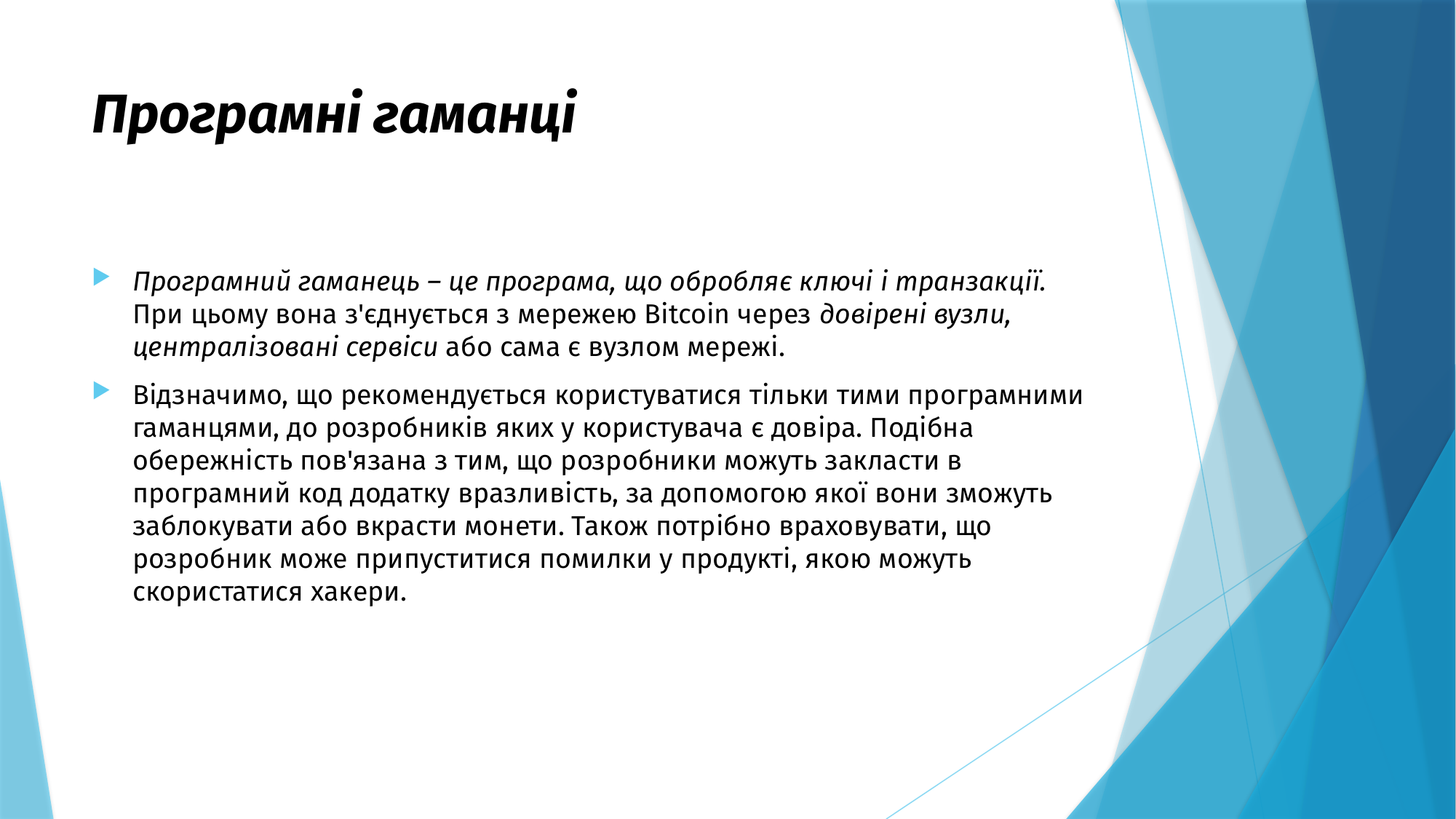

# Програмні гаманці
Програмний гаманець – це програма, що обробляє ключі і транзакції. При цьому вона з'єднується з мережею Bitcoin через довірені вузли, централізовані сервіси або сама є вузлом мережі.
Відзначимо, що рекомендується користуватися тільки тими програмними гаманцями, до розробників яких у користувача є довіра. Подібна обережність пов'язана з тим, що розробники можуть закласти в програмний код додатку вразливість, за допомогою якої вони зможуть заблокувати або вкрасти монети. Також потрібно враховувати, що розробник може припуститися помилки у продукті, якою можуть скористатися хакери.